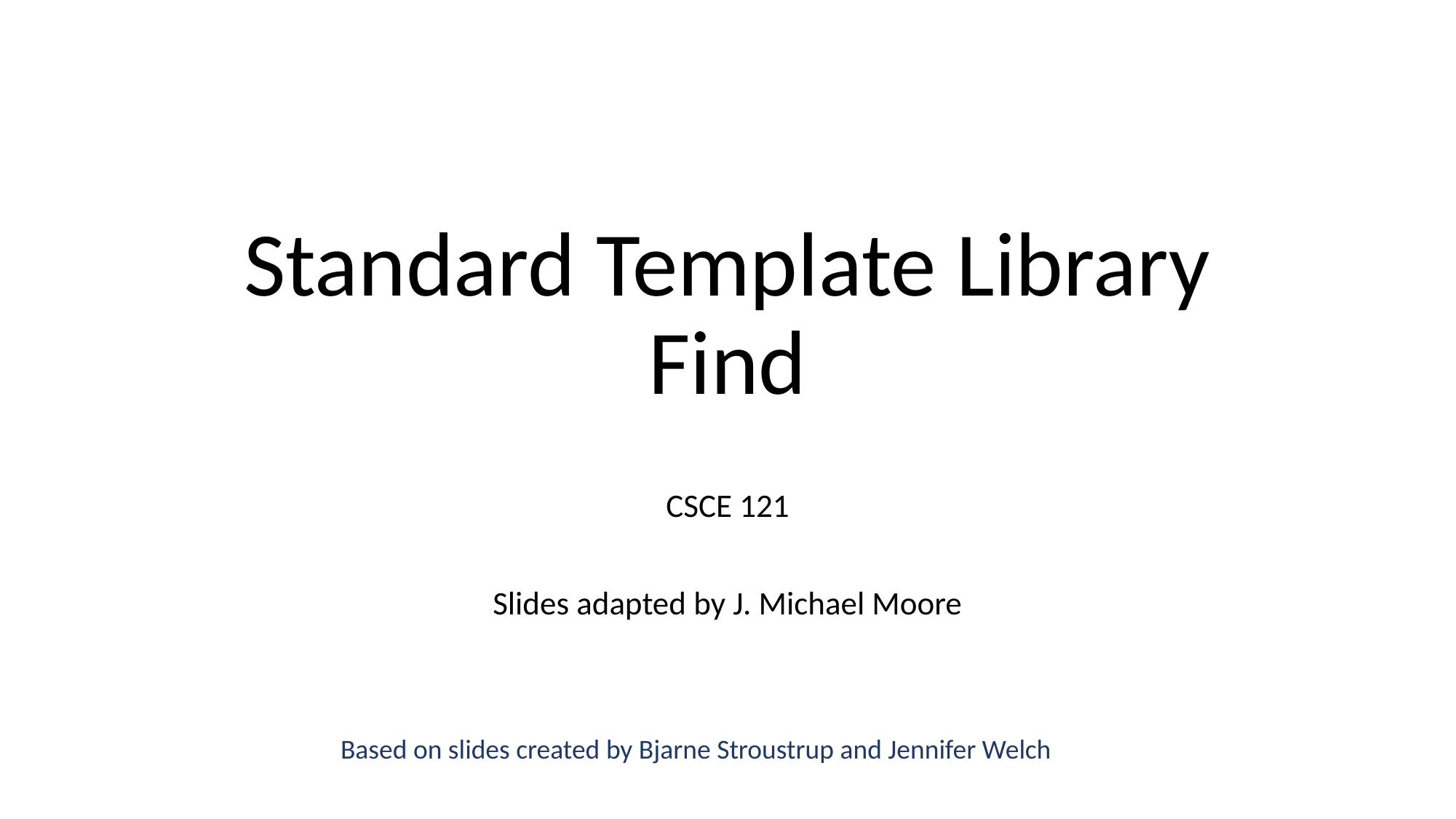

# Standard Template Library Find

CSCE 121

Slides adapted by J. Michael Moore
Based on slides created by Bjarne Stroustrup and Jennifer Welch